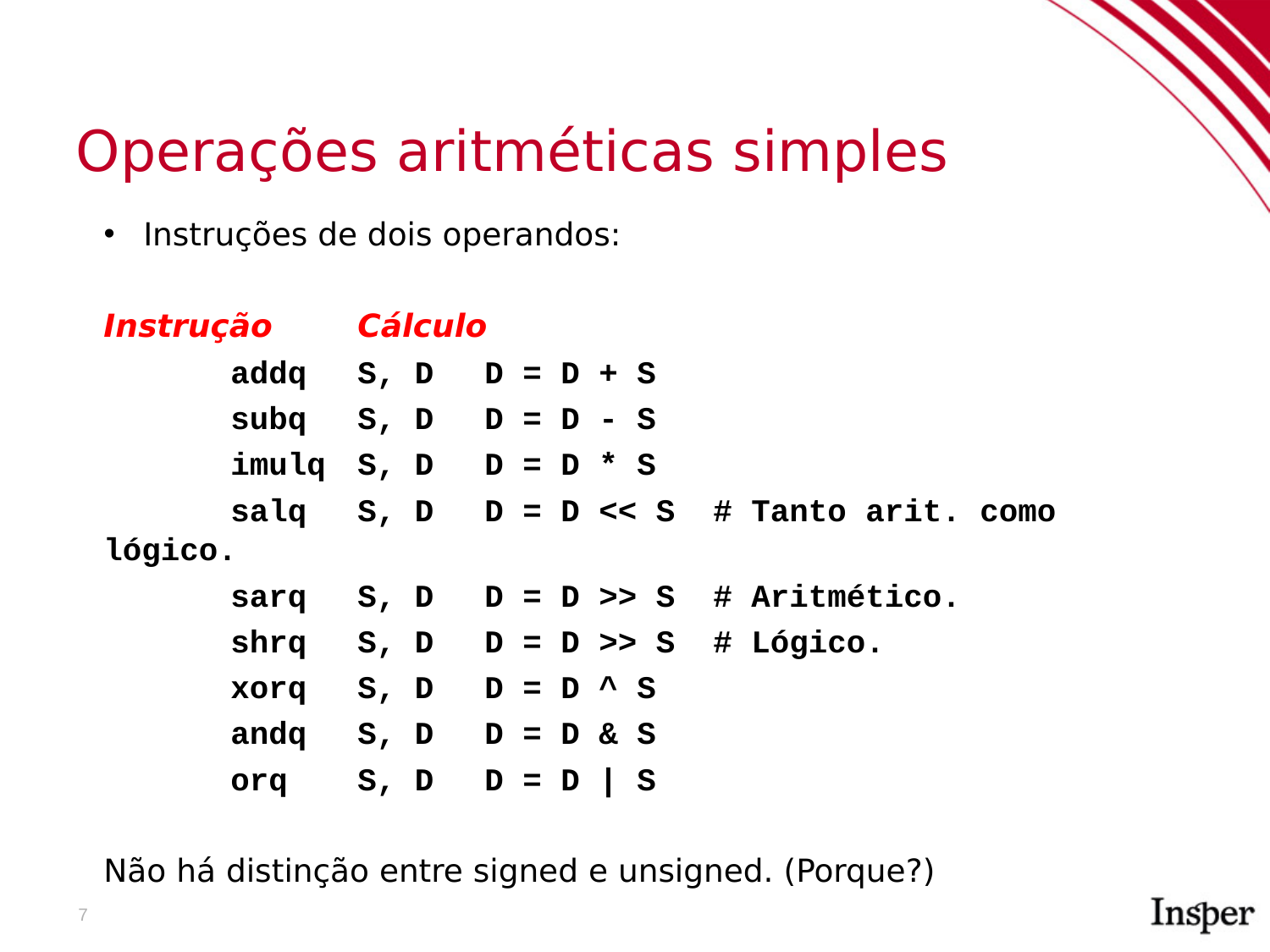

Operações aritméticas simples
Instruções de dois operandos:

Instrução 	Cálculo
	addq	S, D	D = D + S
	subq 	S, D	D = D - S
	imulq 	S, D	D = D * S
	salq 	S, D	D = D << S  # Tanto arit. como lógico.
	sarq 	S, D	D = D >> S  # Aritmético.
	shrq 	S, D	D = D >> S  # Lógico.
	xorq 	S, D	D = D ^ S
	andq 	S, D	D = D & S
	orq 	S, D	D = D | S

Não há distinção entre signed e unsigned. (Porque?)
7